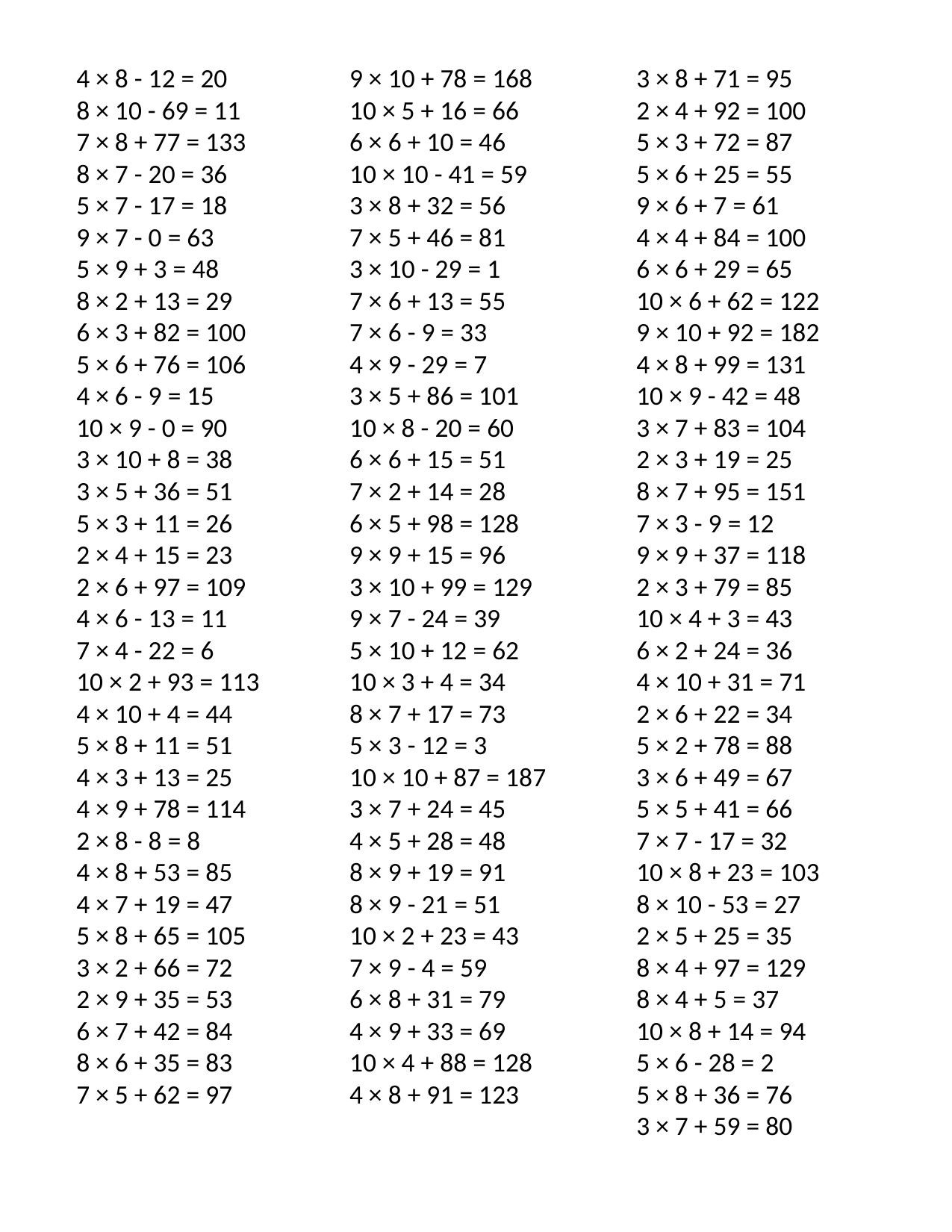

4 × 8 - 12 = 20
8 × 10 - 69 = 11
7 × 8 + 77 = 133
8 × 7 - 20 = 36
5 × 7 - 17 = 18
9 × 7 - 0 = 63
5 × 9 + 3 = 48
8 × 2 + 13 = 29
6 × 3 + 82 = 100
5 × 6 + 76 = 106
4 × 6 - 9 = 15
10 × 9 - 0 = 90
3 × 10 + 8 = 38
3 × 5 + 36 = 51
5 × 3 + 11 = 26
2 × 4 + 15 = 23
2 × 6 + 97 = 109
4 × 6 - 13 = 11
7 × 4 - 22 = 6
10 × 2 + 93 = 113
4 × 10 + 4 = 44
5 × 8 + 11 = 51
4 × 3 + 13 = 25
4 × 9 + 78 = 114
2 × 8 - 8 = 8
4 × 8 + 53 = 85
4 × 7 + 19 = 47
5 × 8 + 65 = 105
3 × 2 + 66 = 72
2 × 9 + 35 = 53
6 × 7 + 42 = 84
8 × 6 + 35 = 83
7 × 5 + 62 = 97

9 × 10 + 78 = 168
10 × 5 + 16 = 66
6 × 6 + 10 = 46
10 × 10 - 41 = 59
3 × 8 + 32 = 56
7 × 5 + 46 = 81
3 × 10 - 29 = 1
7 × 6 + 13 = 55
7 × 6 - 9 = 33
4 × 9 - 29 = 7
3 × 5 + 86 = 101
10 × 8 - 20 = 60
6 × 6 + 15 = 51
7 × 2 + 14 = 28
6 × 5 + 98 = 128
9 × 9 + 15 = 96
3 × 10 + 99 = 129
9 × 7 - 24 = 39
5 × 10 + 12 = 62
10 × 3 + 4 = 34
8 × 7 + 17 = 73
5 × 3 - 12 = 3
10 × 10 + 87 = 187
3 × 7 + 24 = 45
4 × 5 + 28 = 48
8 × 9 + 19 = 91
8 × 9 - 21 = 51
10 × 2 + 23 = 43
7 × 9 - 4 = 59
6 × 8 + 31 = 79
4 × 9 + 33 = 69
10 × 4 + 88 = 128
4 × 8 + 91 = 123

3 × 8 + 71 = 95
2 × 4 + 92 = 100
5 × 3 + 72 = 87
5 × 6 + 25 = 55
9 × 6 + 7 = 61
4 × 4 + 84 = 100
6 × 6 + 29 = 65
10 × 6 + 62 = 122
9 × 10 + 92 = 182
4 × 8 + 99 = 131
10 × 9 - 42 = 48
3 × 7 + 83 = 104
2 × 3 + 19 = 25
8 × 7 + 95 = 151
7 × 3 - 9 = 12
9 × 9 + 37 = 118
2 × 3 + 79 = 85
10 × 4 + 3 = 43
6 × 2 + 24 = 36
4 × 10 + 31 = 71
2 × 6 + 22 = 34
5 × 2 + 78 = 88
3 × 6 + 49 = 67
5 × 5 + 41 = 66
7 × 7 - 17 = 32
10 × 8 + 23 = 103
8 × 10 - 53 = 27
2 × 5 + 25 = 35
8 × 4 + 97 = 129
8 × 4 + 5 = 37
10 × 8 + 14 = 94
5 × 6 - 28 = 2
5 × 8 + 36 = 76
3 × 7 + 59 = 80